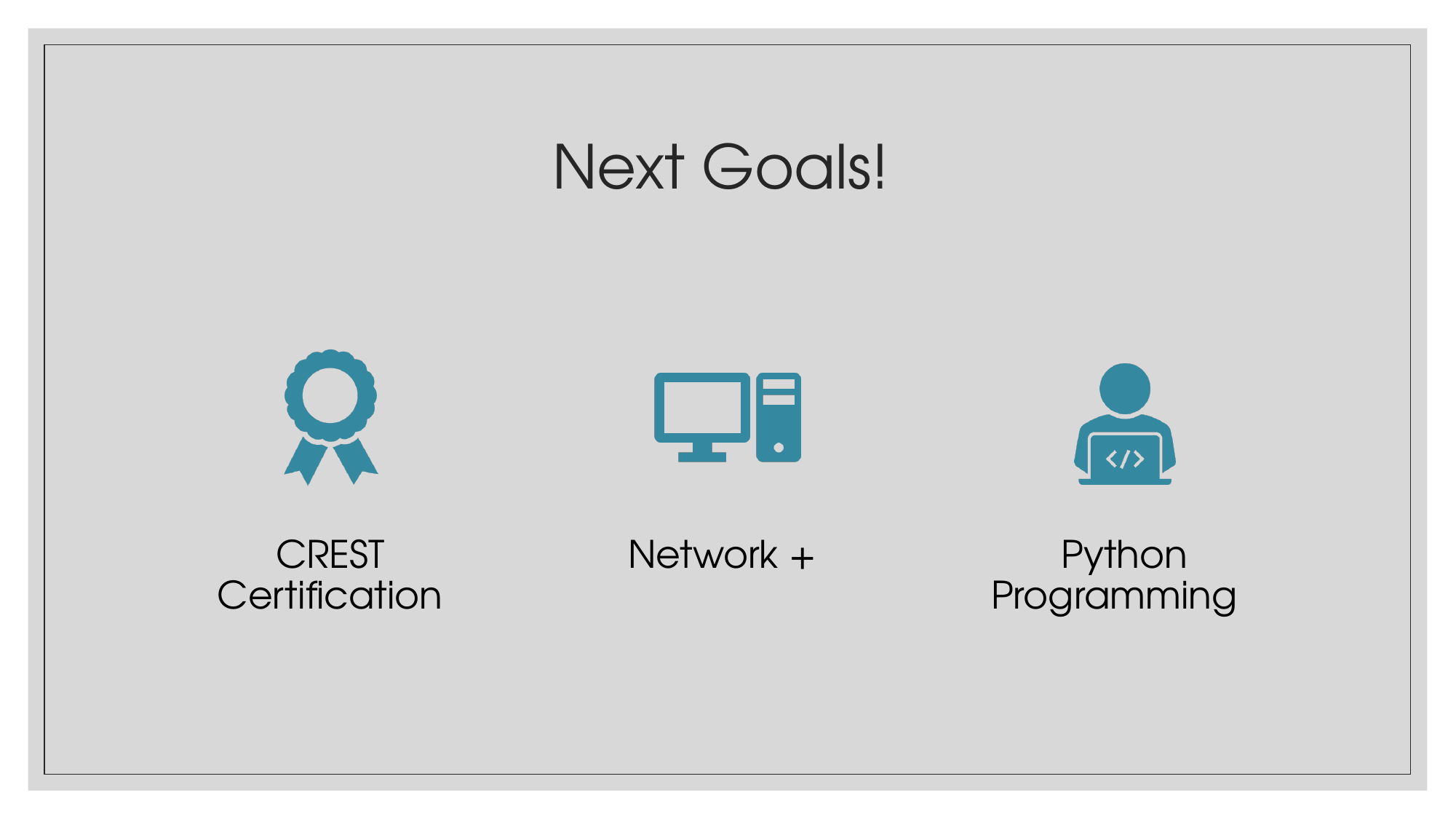

# Next Goals!
CREST Certification
Network +
Python Programming